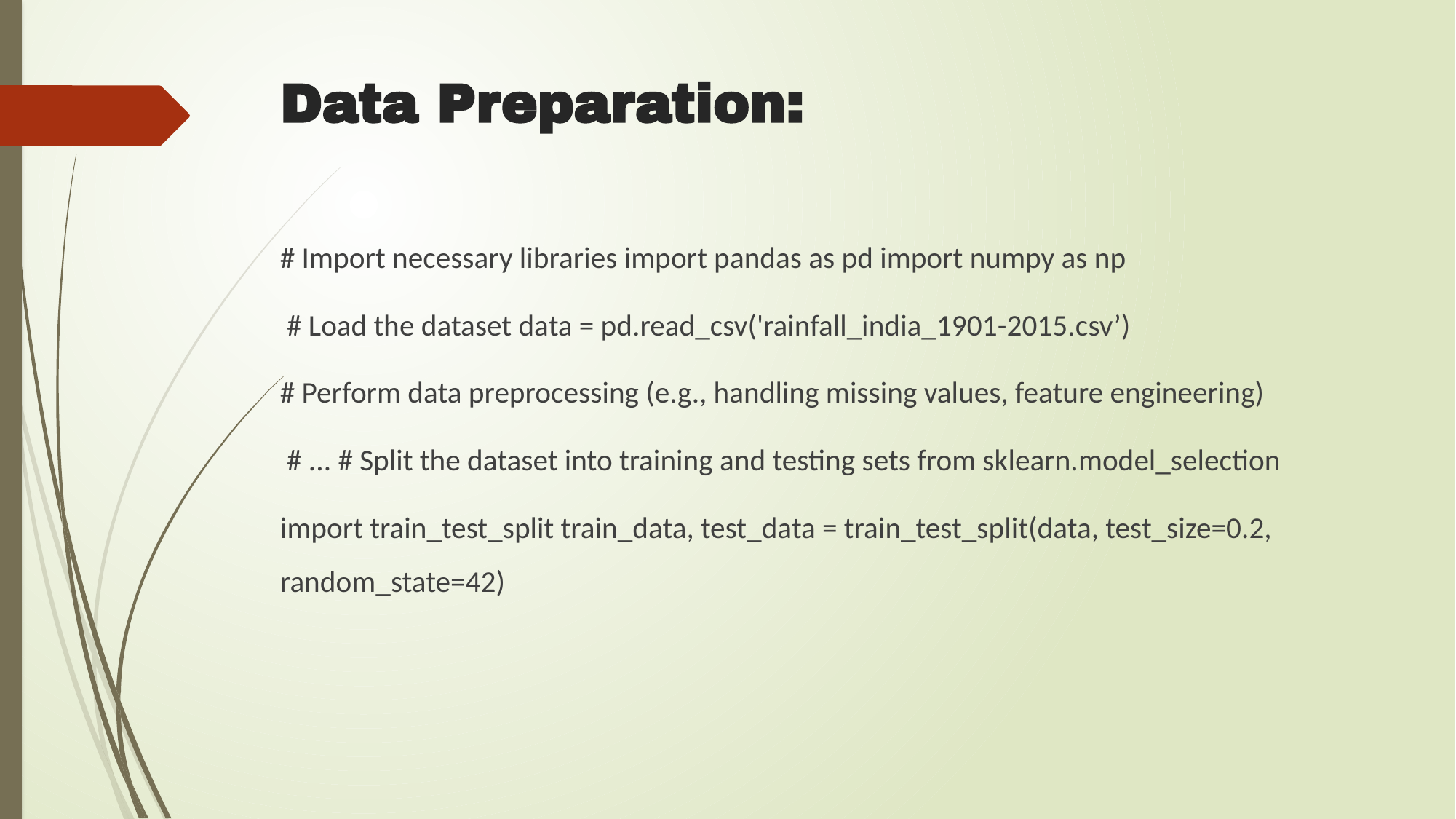

# Data Preparation:
# Import necessary libraries import pandas as pd import numpy as np
 # Load the dataset data = pd.read_csv('rainfall_india_1901-2015.csv’)
# Perform data preprocessing (e.g., handling missing values, feature engineering)
 # ... # Split the dataset into training and testing sets from sklearn.model_selection
import train_test_split train_data, test_data = train_test_split(data, test_size=0.2, random_state=42)